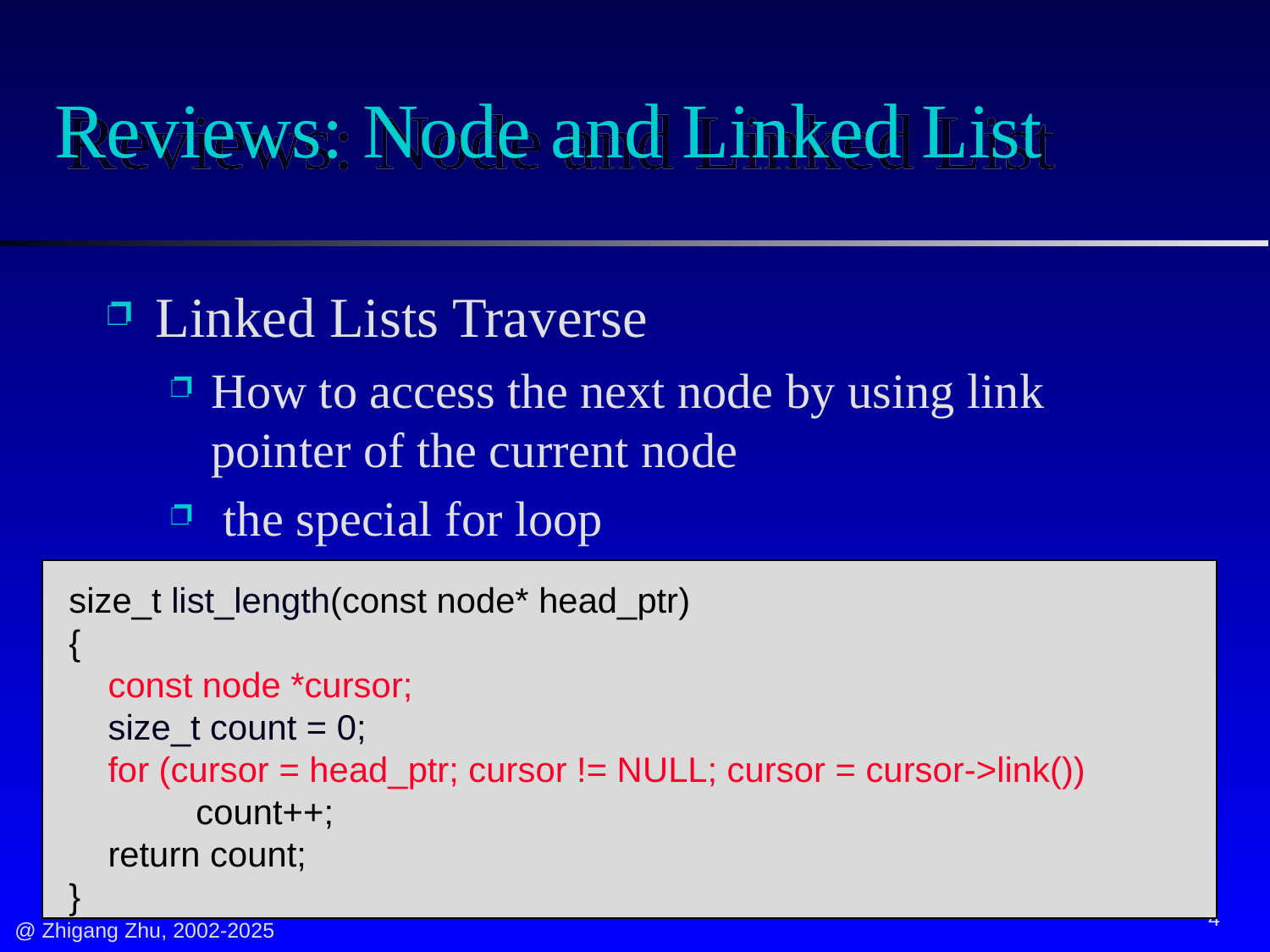

# Reviews: Node and Linked List
Linked Lists Traverse
How to access the next node by using link pointer of the current node
 the special for loop

size_t list_length(const node* head_ptr)
{
    const node *cursor;
    size_t count = 0;
    for (cursor = head_ptr; cursor != NULL; cursor = cursor->link())
	count++;
    return count;
}